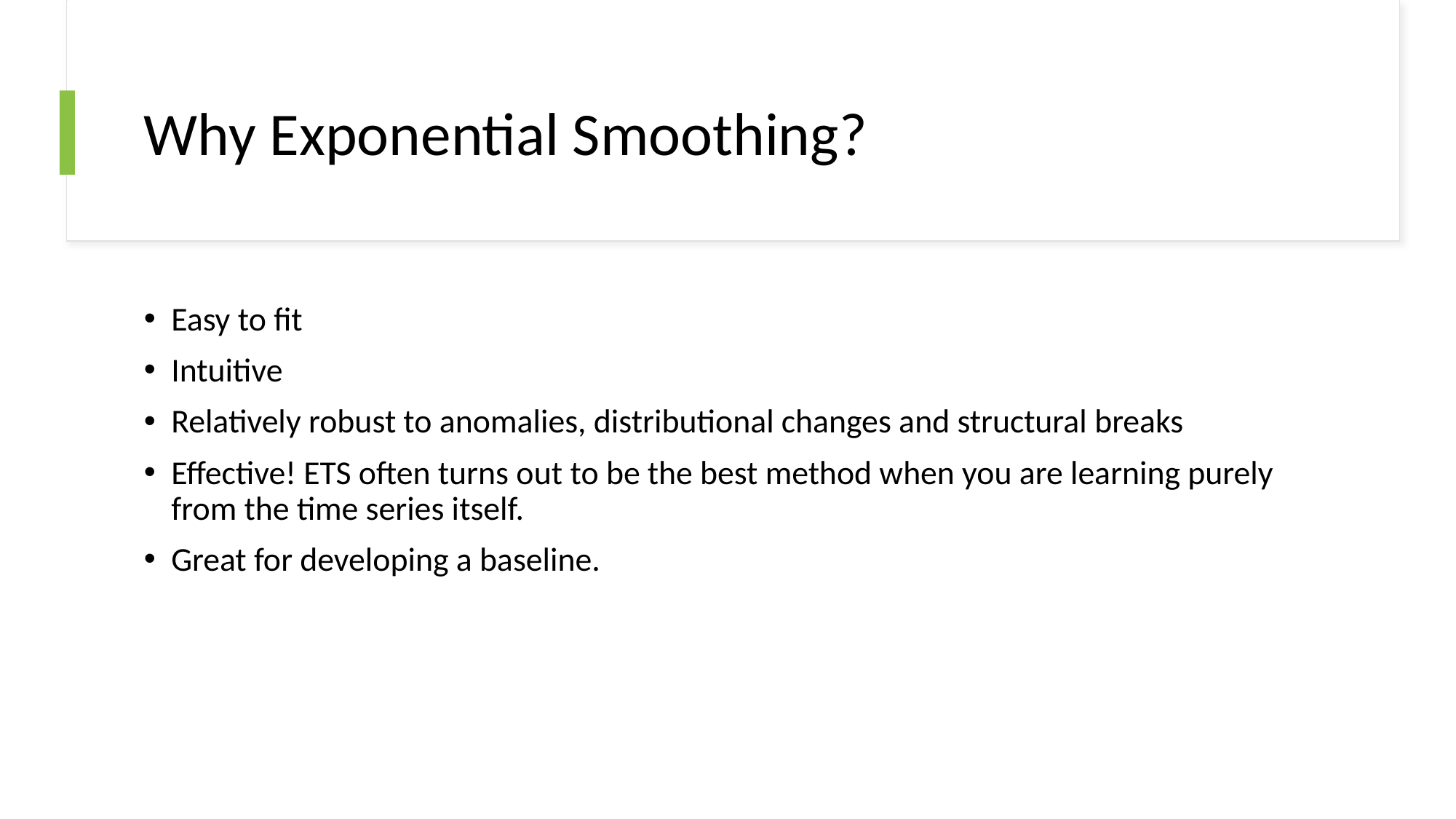

# Why Exponential Smoothing?

Easy to fit
Intuitive
Relatively robust to anomalies, distributional changes and structural breaks
Effective! ETS often turns out to be the best method when you are learning purely from the time series itself.
Great for developing a baseline.